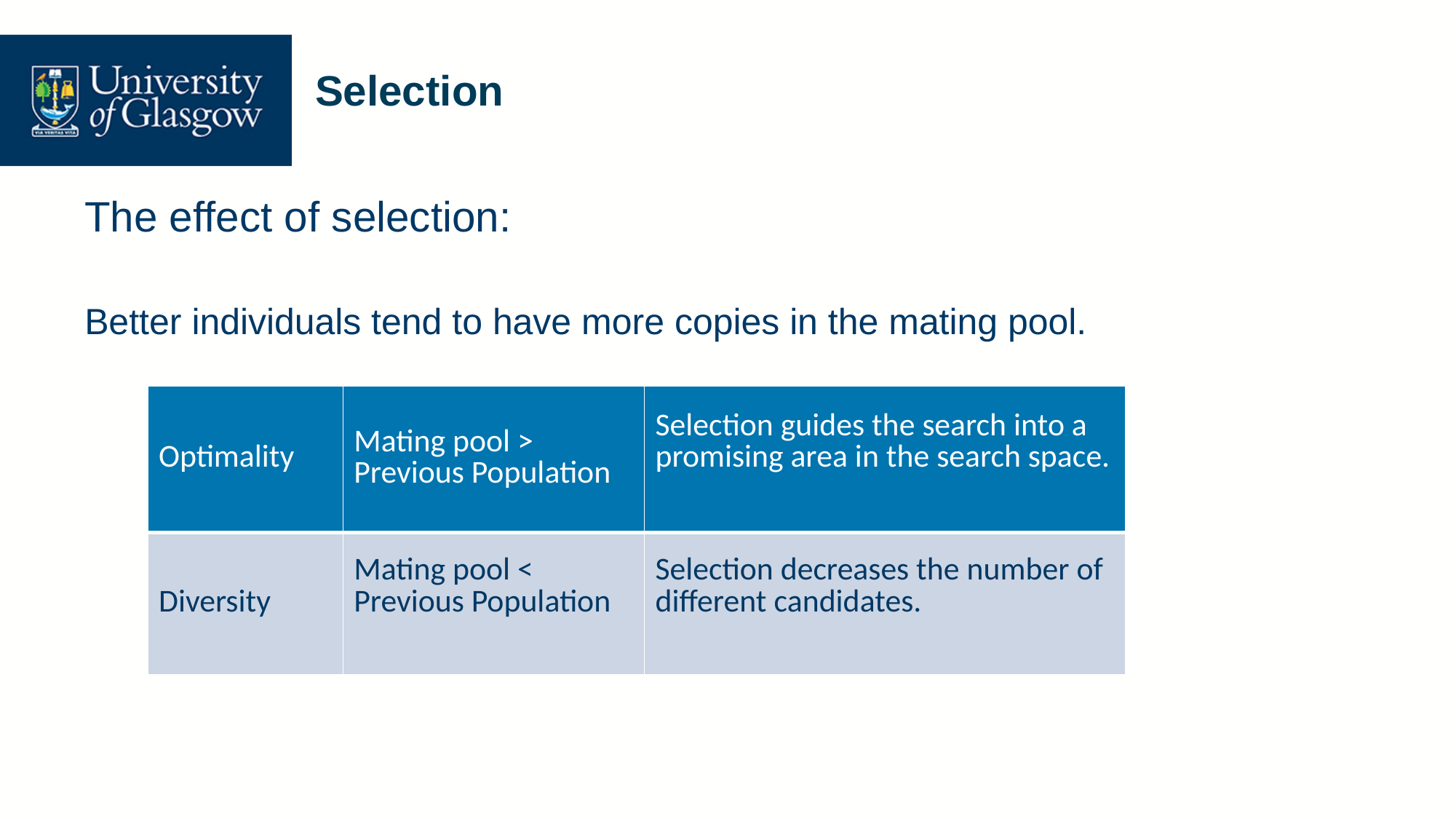

# Selection
The effect of selection:

Better individuals tend to have more copies in the mating pool.
| Optimality | Mating pool > Previous Population | Selection guides the search into a promising area in the search space. |
| --- | --- | --- |
| Diversity | Mating pool < Previous Population | Selection decreases the number of different candidates. |